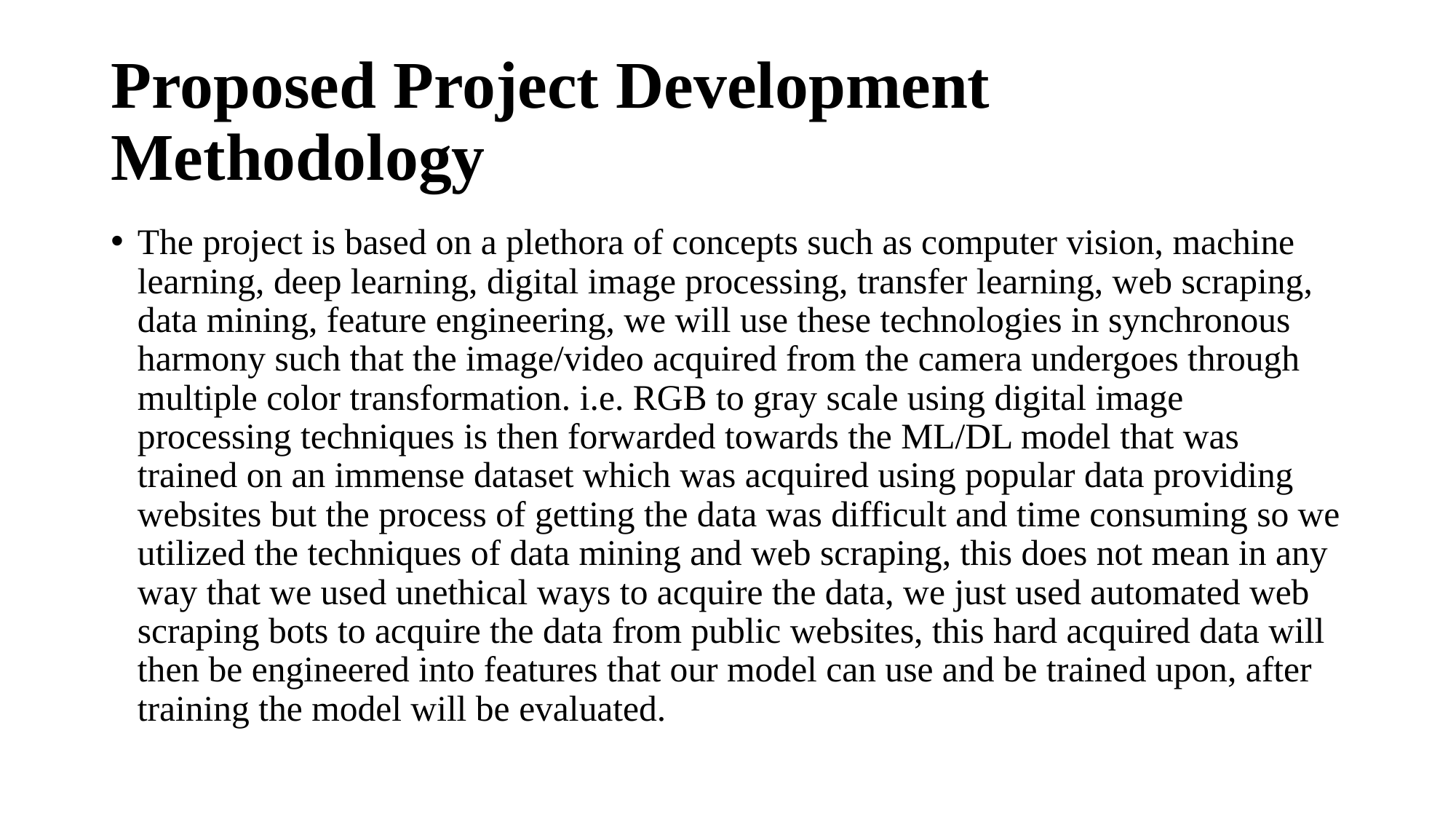

# Proposed Project Development Methodology
The project is based on a plethora of concepts such as computer vision, machine learning, deep learning, digital image processing, transfer learning, web scraping, data mining, feature engineering, we will use these technologies in synchronous harmony such that the image/video acquired from the camera undergoes through multiple color transformation. i.e. RGB to gray scale using digital image processing techniques is then forwarded towards the ML/DL model that was trained on an immense dataset which was acquired using popular data providing websites but the process of getting the data was difficult and time consuming so we utilized the techniques of data mining and web scraping, this does not mean in any way that we used unethical ways to acquire the data, we just used automated web scraping bots to acquire the data from public websites, this hard acquired data will then be engineered into features that our model can use and be trained upon, after training the model will be evaluated.